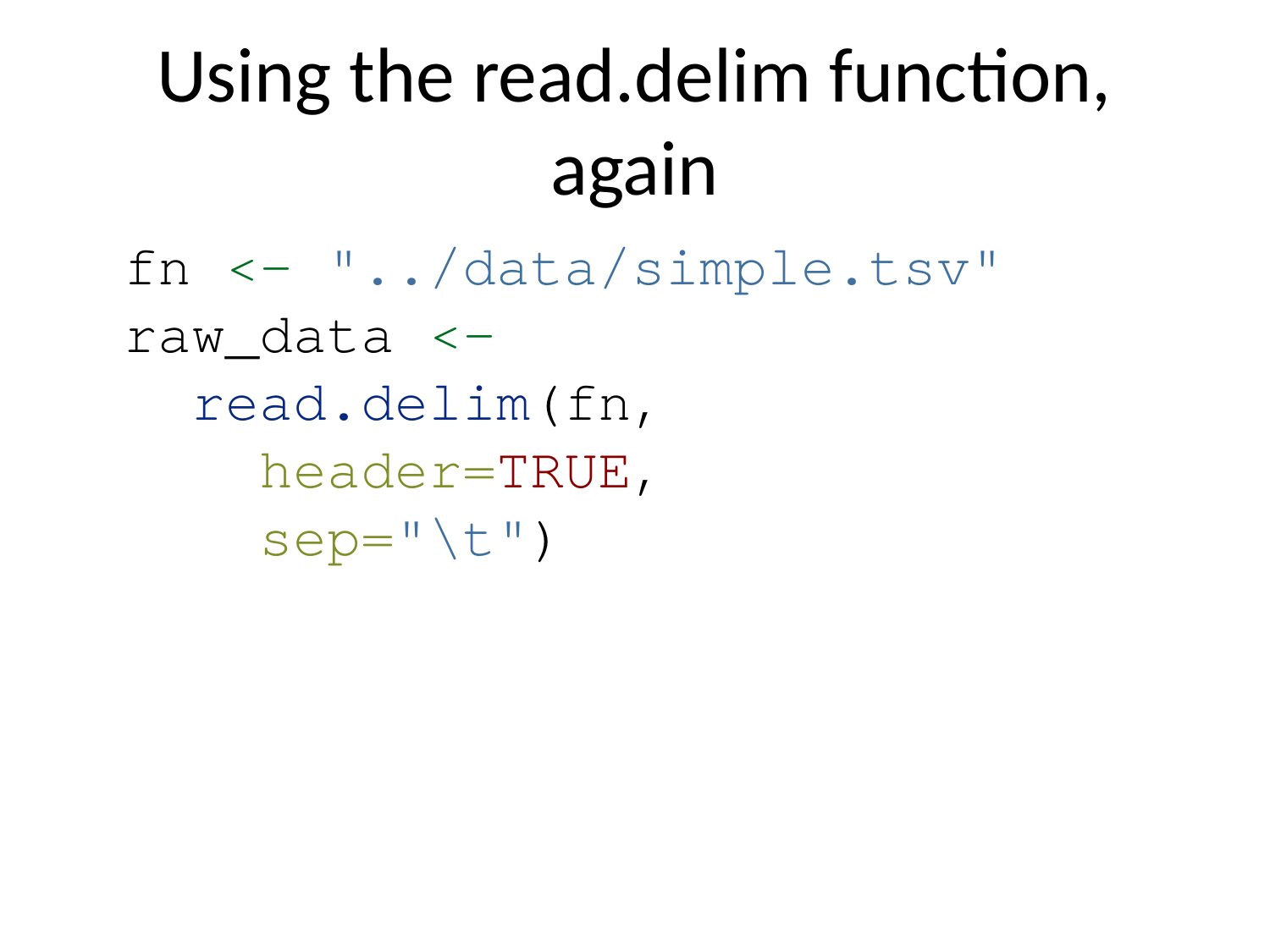

# Using the read.delim function, again
fn <- "../data/simple.tsv"
raw_data <-
  read.delim(fn,
    header=TRUE,
    sep="\t")